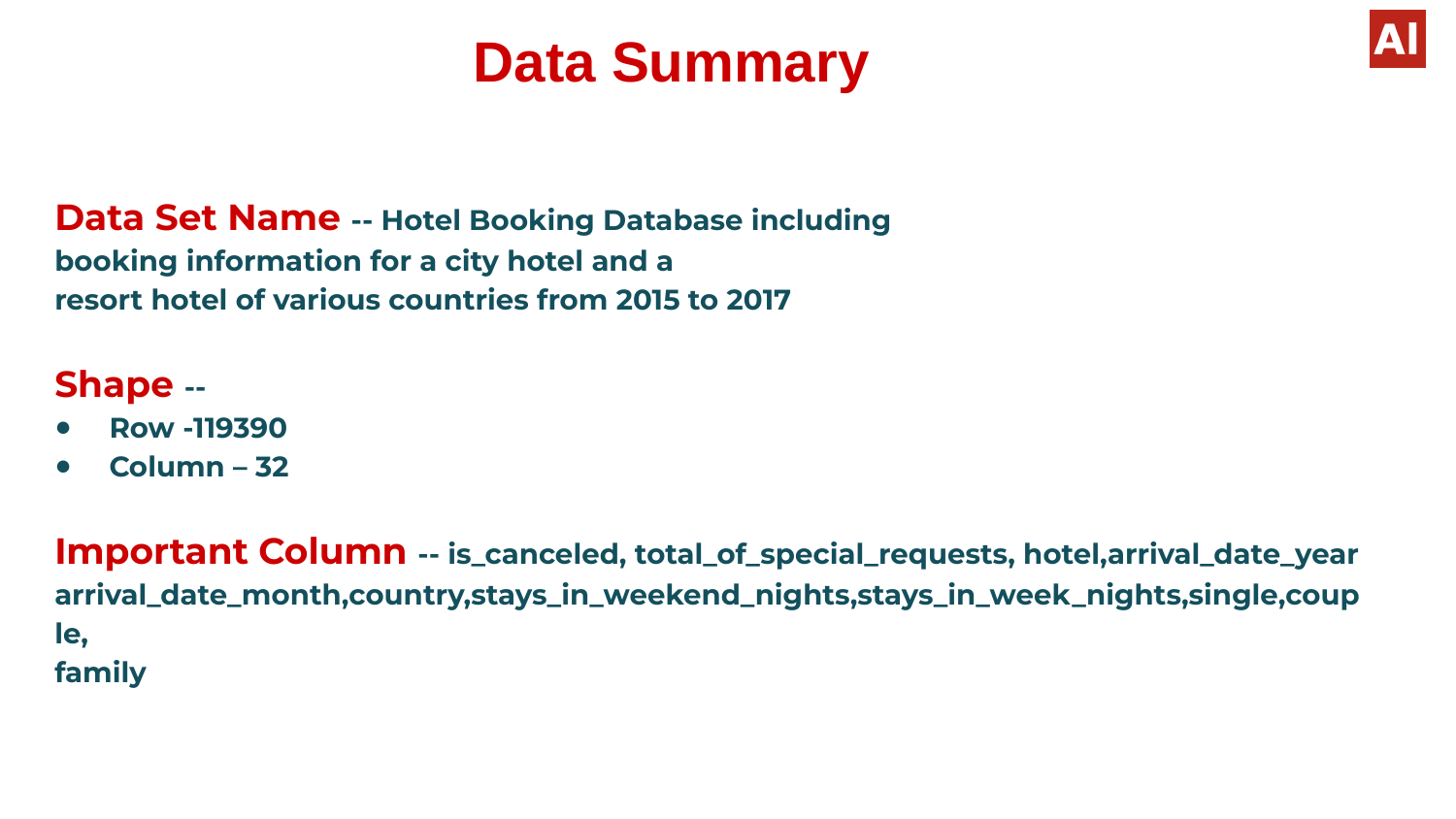

# Data Summary
Data Set Name -- Hotel Booking Database including booking information for a city hotel and a
resort hotel of various countries from 2015 to 2017

Shape --
Row -119390
Column – 32

Important Column -- is_canceled, total_of_special_requests, hotel,arrival_date_year
arrival_date_month,country,stays_in_weekend_nights,stays_in_week_nights,single,couple,
family